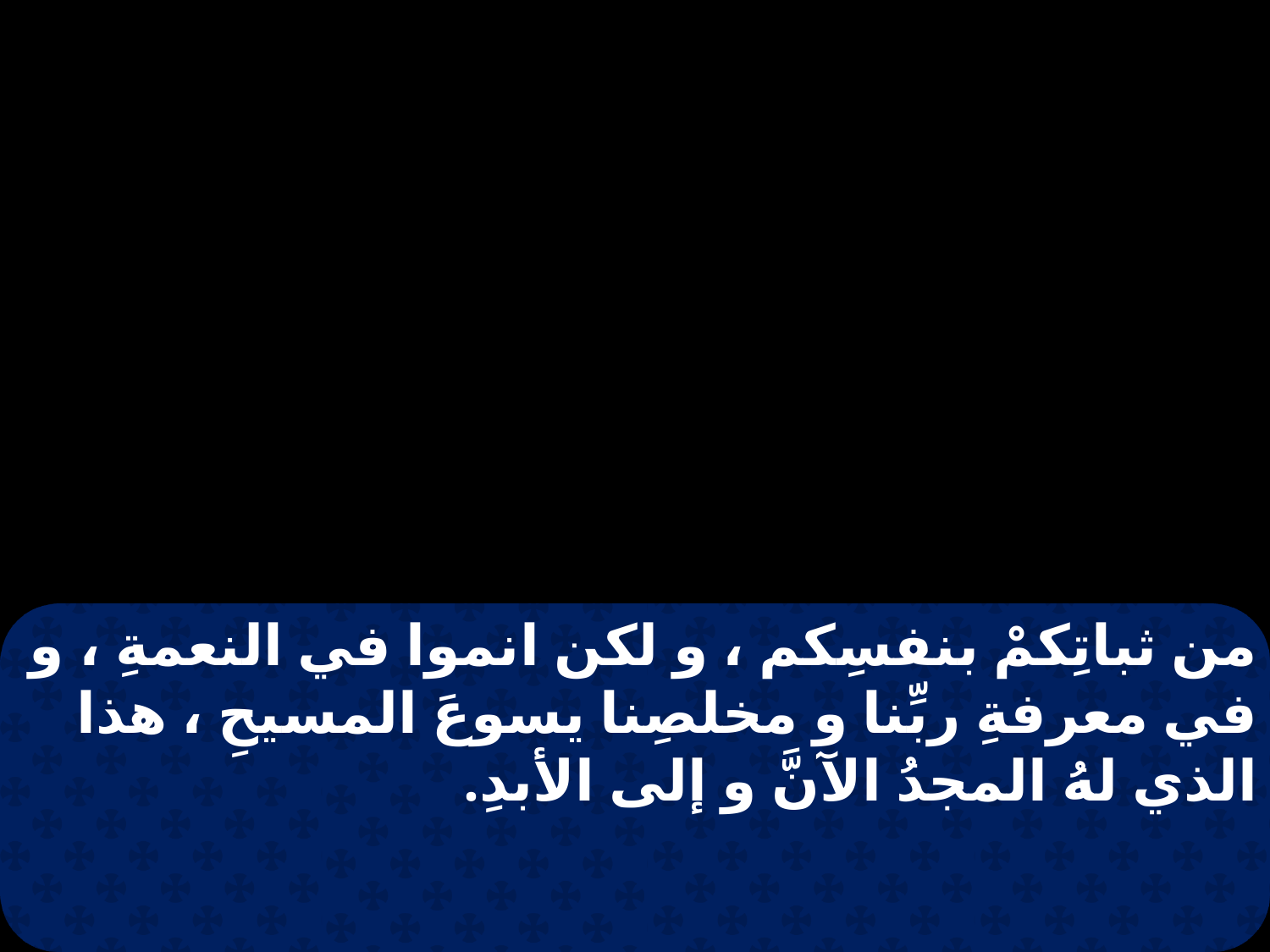

من ثباتِكمْ بنفسِكم ، و لكن انموا في النعمةِ ، و في معرفةِ ربِّنا و مخلصِنا يسوعَ المسيحِ ، هذا الذي لهُ المجدُ الآنَّ و إلى الأبدِ.